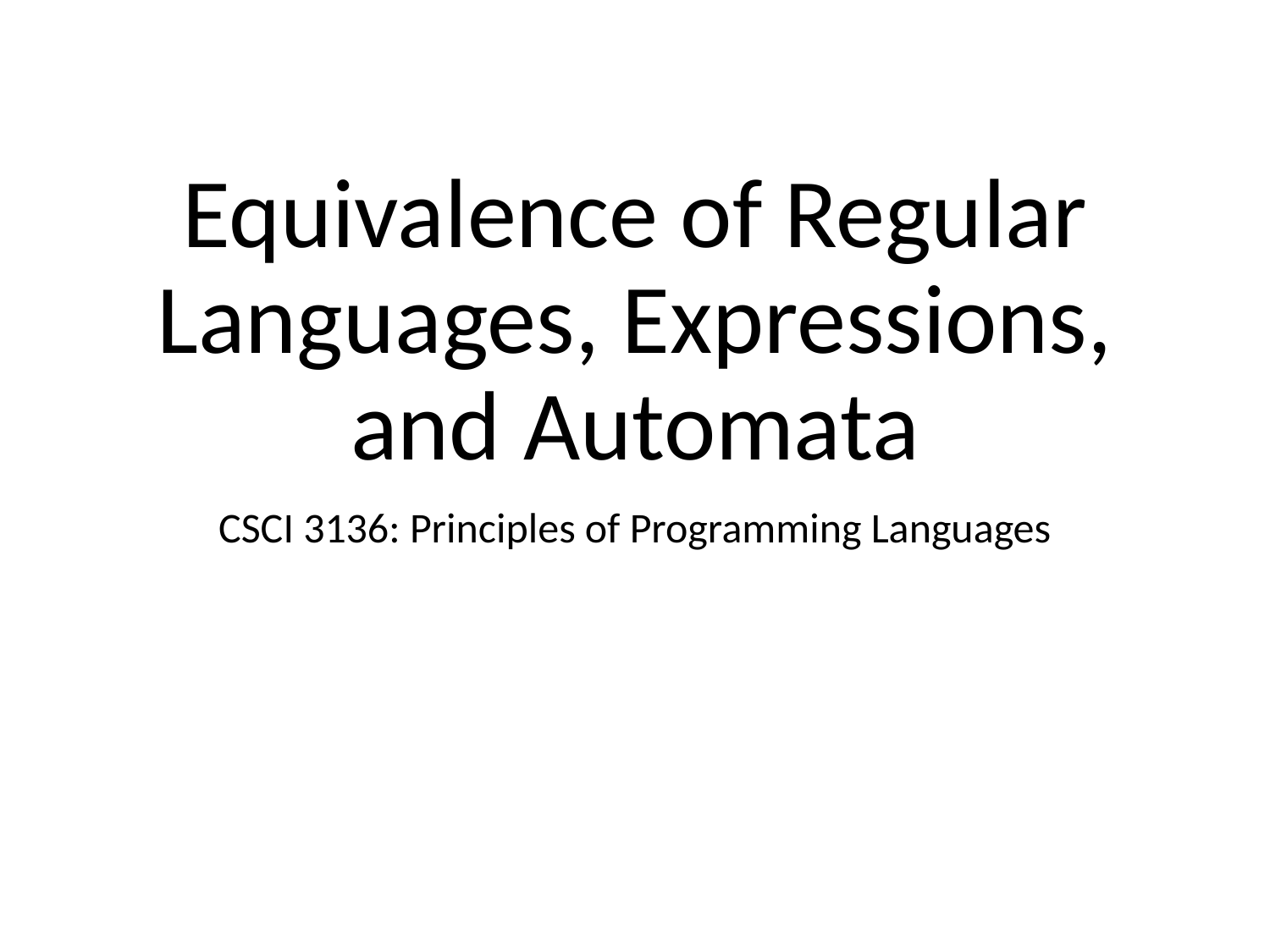

# Equivalence of Regular Languages, Expressions, and Automata
CSCI 3136: Principles of Programming Languages